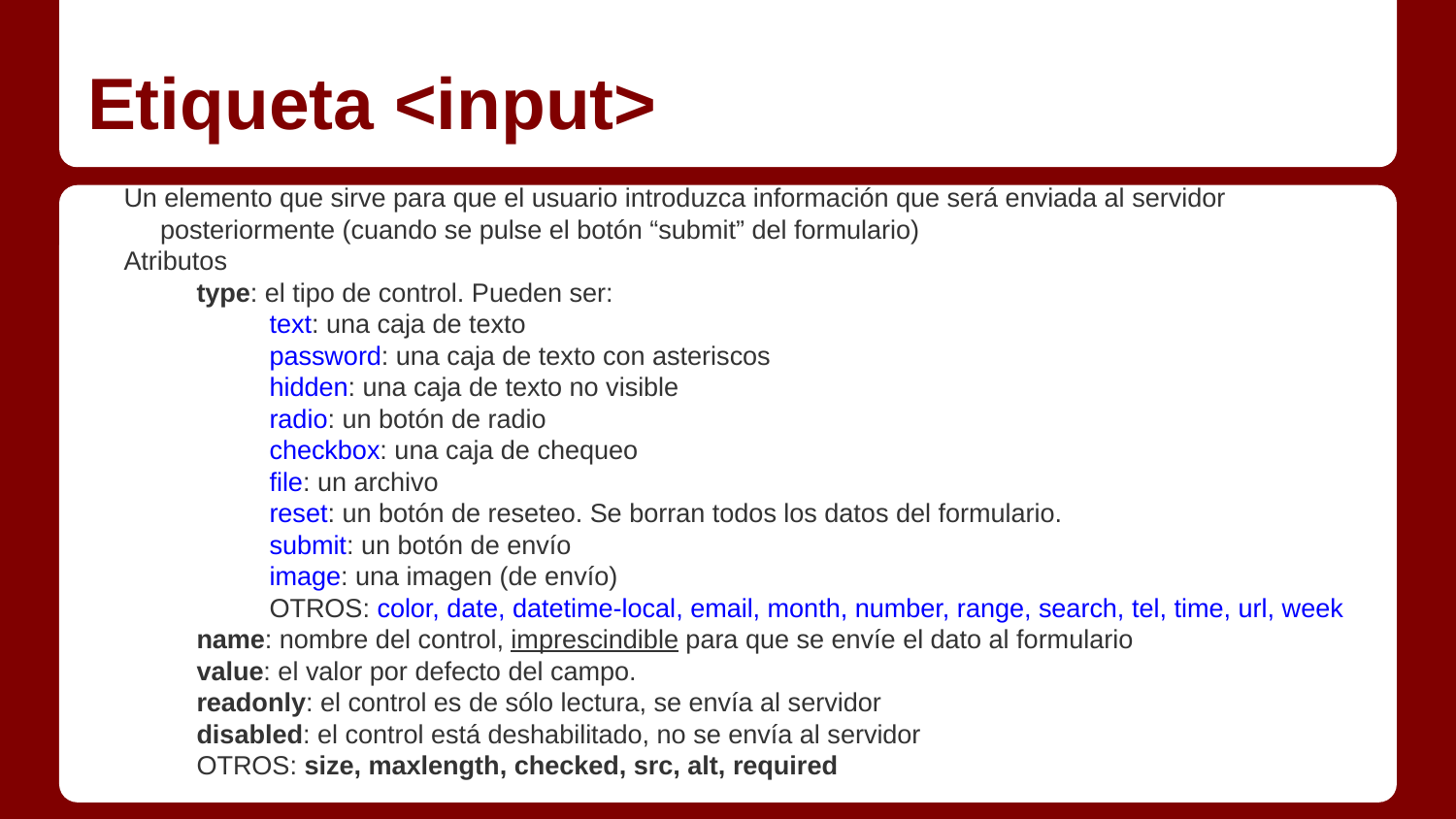

# Etiqueta <input>
Un elemento que sirve para que el usuario introduzca información que será enviada al servidor posteriormente (cuando se pulse el botón “submit” del formulario)
Atributos
type: el tipo de control. Pueden ser:
text: una caja de texto
password: una caja de texto con asteriscos
hidden: una caja de texto no visible
radio: un botón de radio
checkbox: una caja de chequeo
file: un archivo
reset: un botón de reseteo. Se borran todos los datos del formulario.
submit: un botón de envío
image: una imagen (de envío)
OTROS: color, date, datetime-local, email, month, number, range, search, tel, time, url, week
name: nombre del control, imprescindible para que se envíe el dato al formulario
value: el valor por defecto del campo.
readonly: el control es de sólo lectura, se envía al servidor
disabled: el control está deshabilitado, no se envía al servidor
OTROS: size, maxlength, checked, src, alt, required